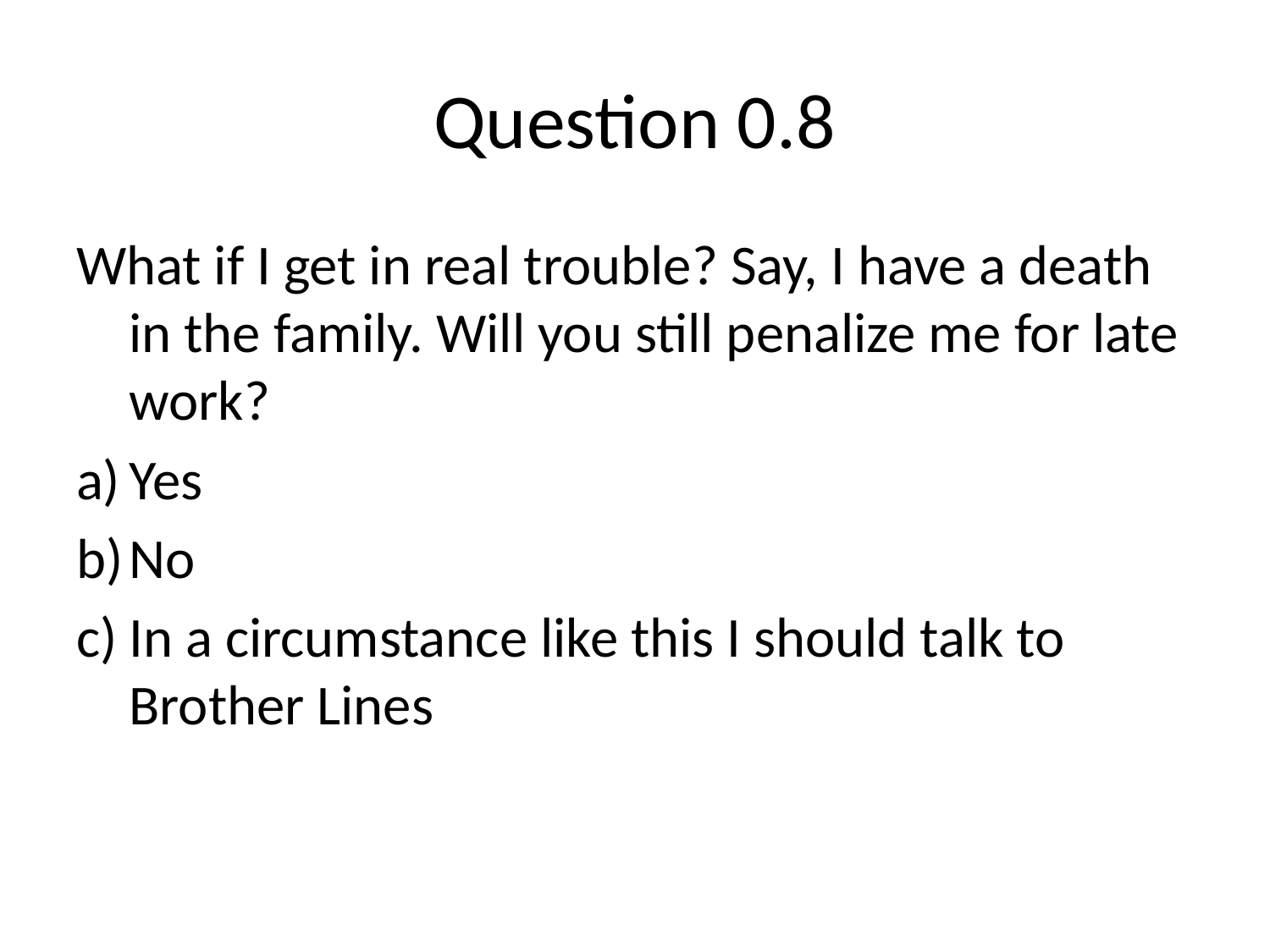

# Question 0.8
What if I get in real trouble? Say, I have a death in the family. Will you still penalize me for late work?
Yes
No
In a circumstance like this I should talk to Brother Lines